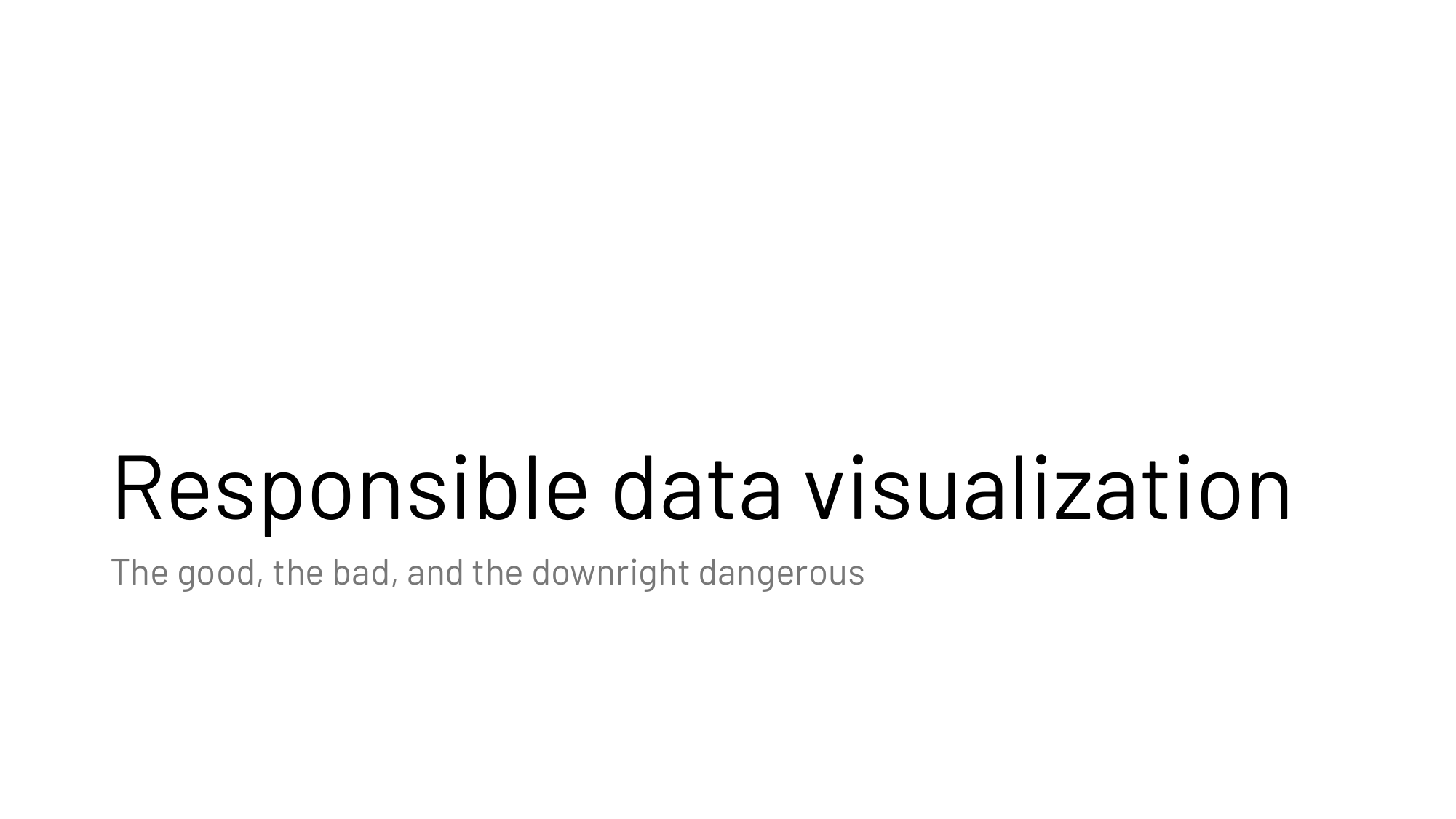

# Responsible data visualization
The good, the bad, and the downright dangerous